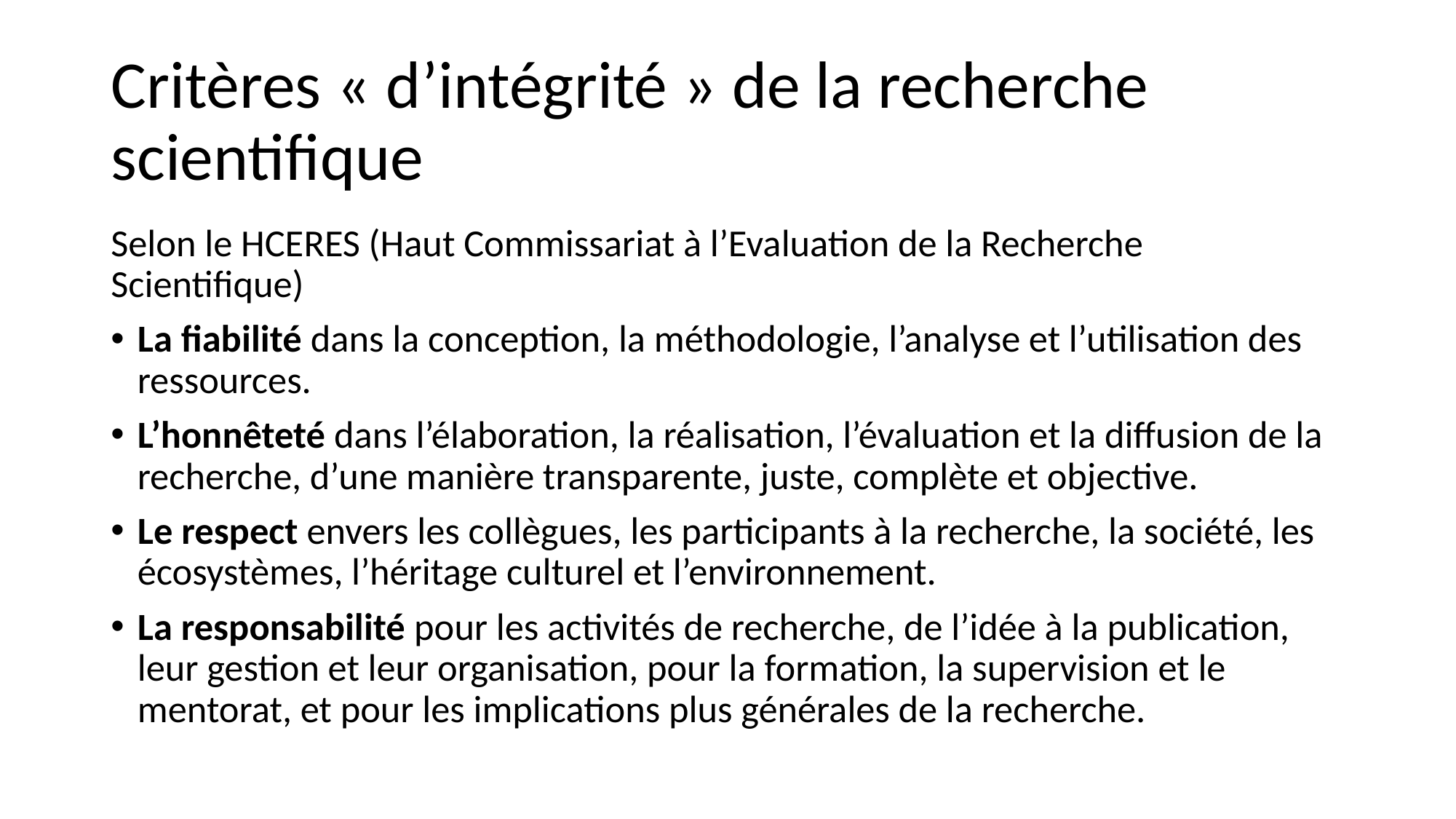

# Critères « d’intégrité » de la recherche scientifique
Selon le HCERES (Haut Commissariat à l’Evaluation de la Recherche Scientifique)
La fiabilité dans la conception, la méthodologie, l’analyse et l’utilisation des ressources.
L’honnêteté dans l’élaboration, la réalisation, l’évaluation et la diffusion de la recherche, d’une manière transparente, juste, complète et objective.
Le respect envers les collègues, les participants à la recherche, la société, les écosystèmes, l’héritage culturel et l’environnement.
La responsabilité pour les activités de recherche, de l’idée à la publication, leur gestion et leur organisation, pour la formation, la supervision et le mentorat, et pour les implications plus générales de la recherche.